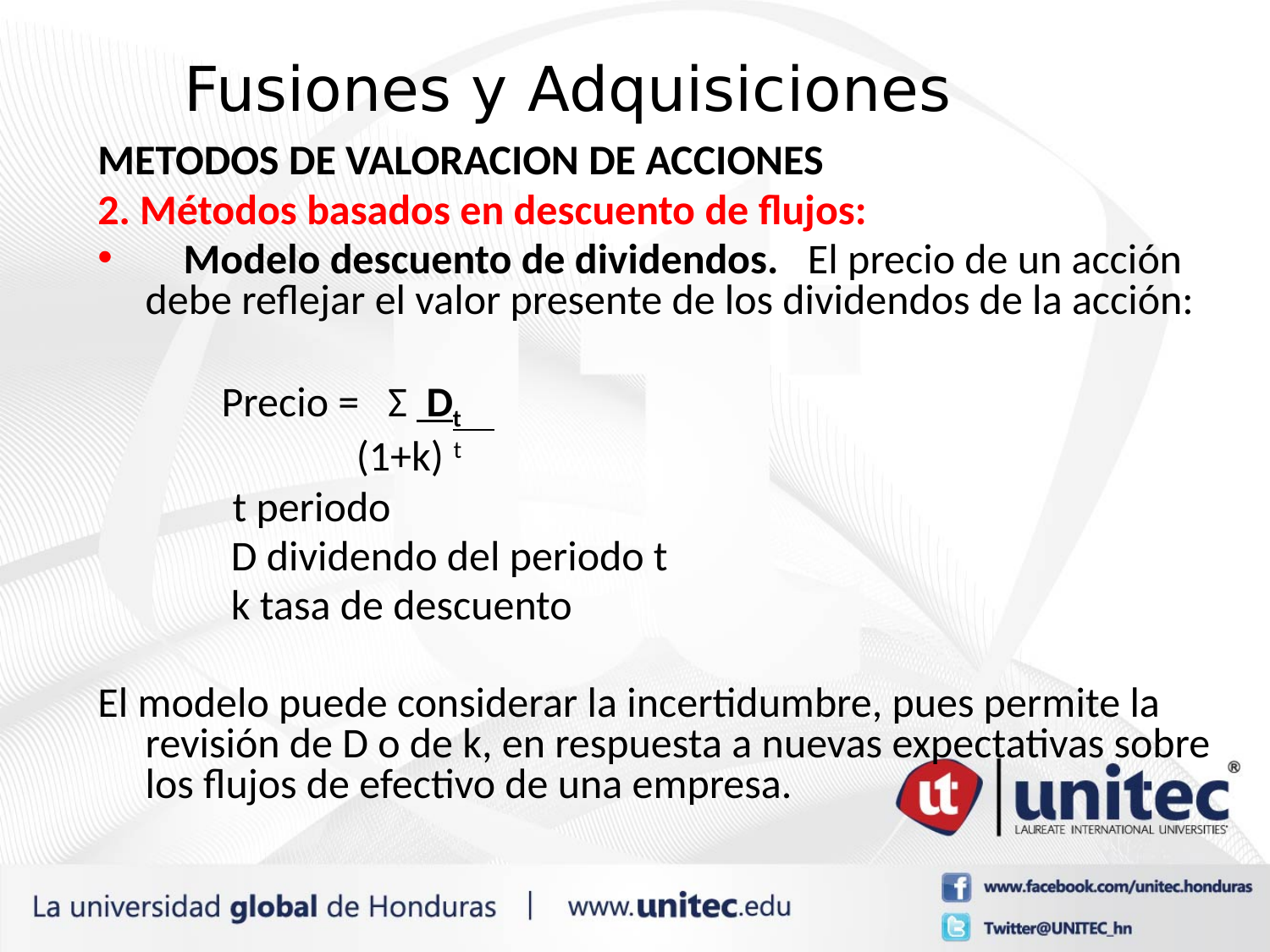

# Fusiones y Adquisiciones
METODOS DE VALORACION DE ACCIONES
2. Métodos basados en descuento de flujos:
    Modelo descuento de dividendos.   El precio de un acción debe reflejar el valor presente de los dividendos de la acción:

             Precio =   Σ  Dt
                                               (1+k) t
               t periodo
              D dividendo del periodo t
              k tasa de descuento

El modelo puede considerar la incertidumbre, pues permite la revisión de D o de k, en respuesta a nuevas expectativas sobre los flujos de efectivo de una empresa.